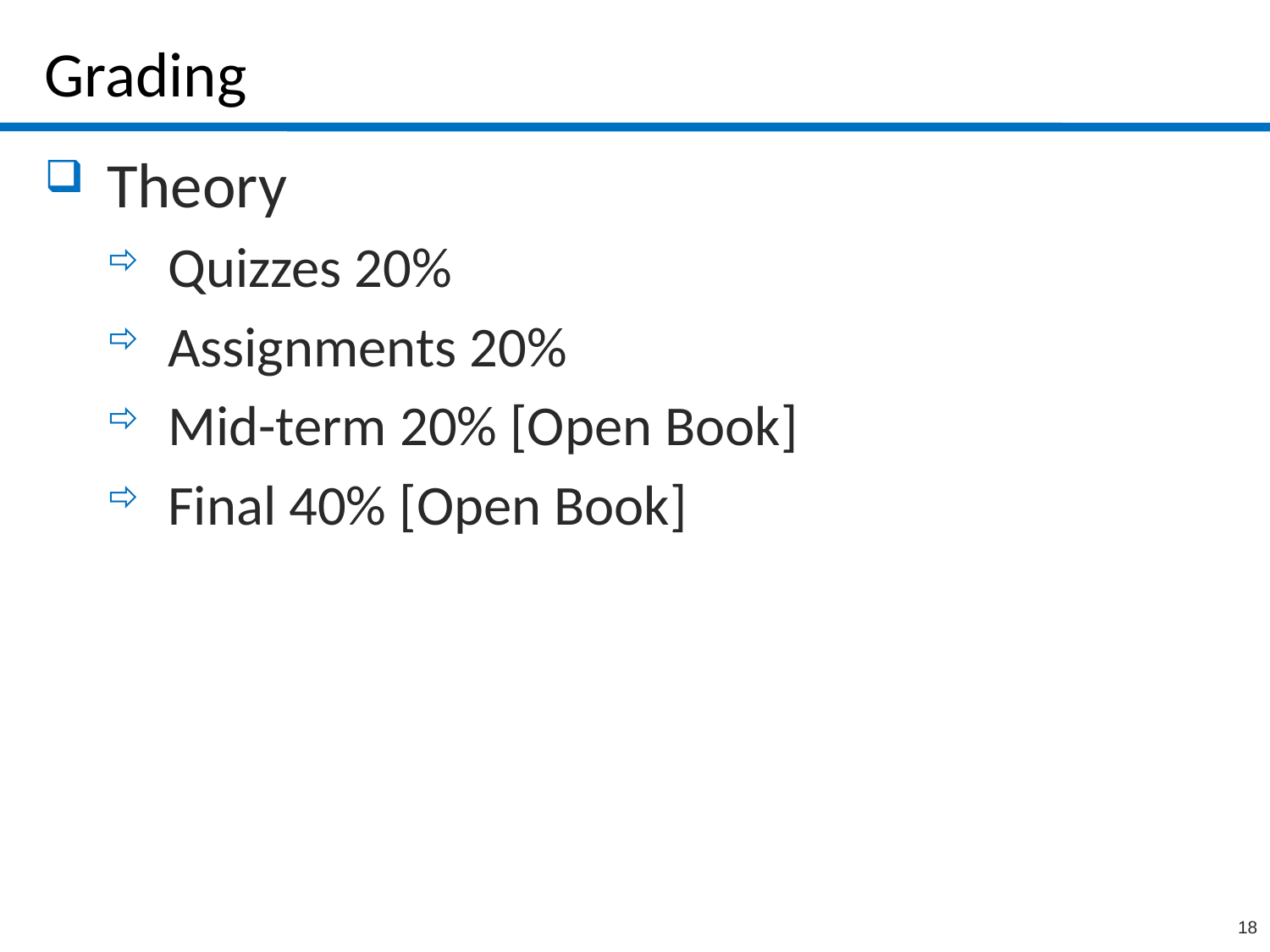

# Grading
Theory
Quizzes 20%
Assignments 20%
Mid-term 20% [Open Book]
Final 40% [Open Book]
18